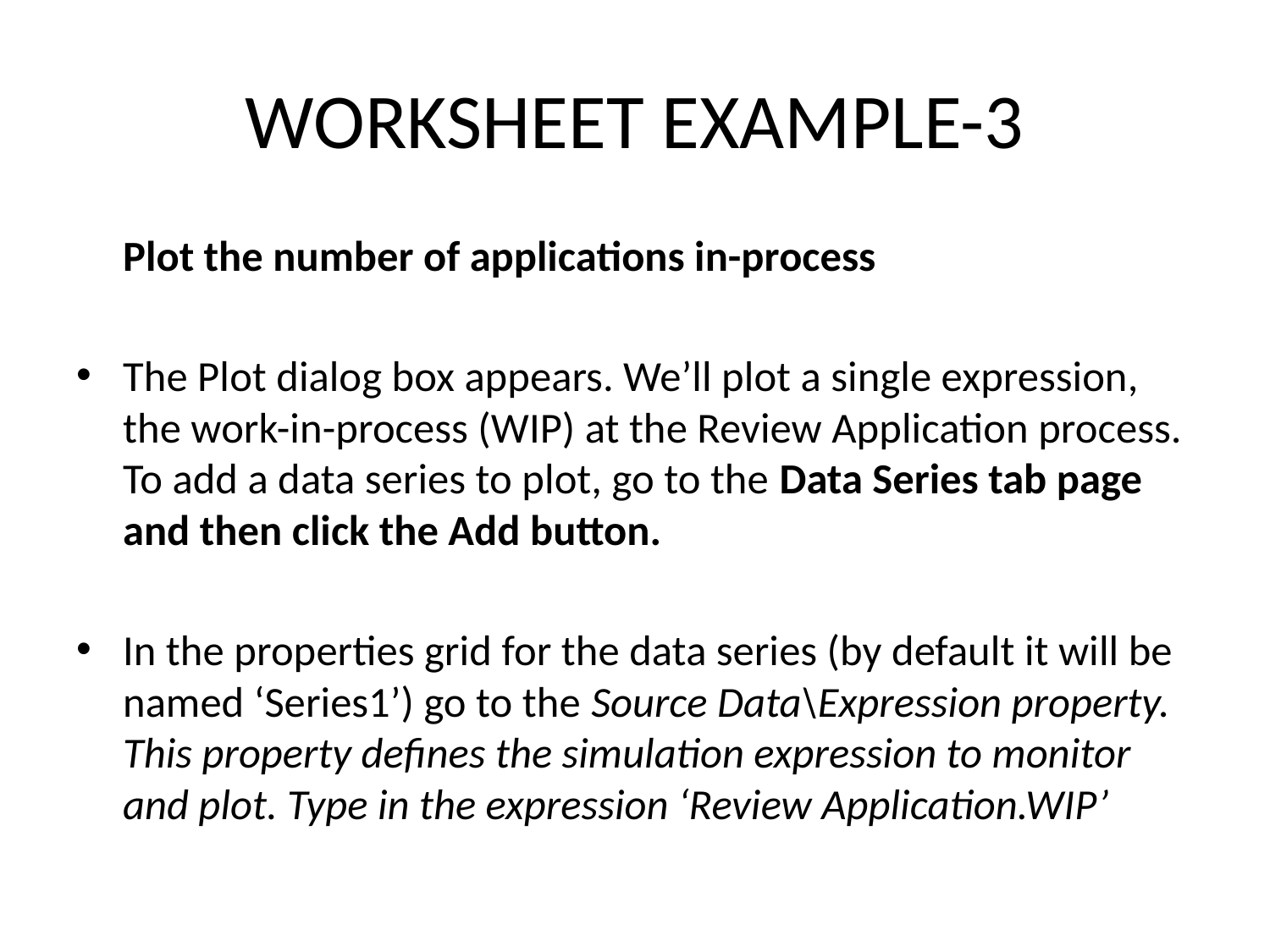

# WORKSHEET EXAMPLE-3
	Plot the number of applications in-process

The Plot dialog box appears. We’ll plot a single expression, the work-in-process (WIP) at the Review Application process. To add a data series to plot, go to the Data Series tab page and then click the Add button.

In the properties grid for the data series (by default it will be named ‘Series1’) go to the Source Data\Expression property. This property defines the simulation expression to monitor and plot. Type in the expression ‘Review Application.WIP’